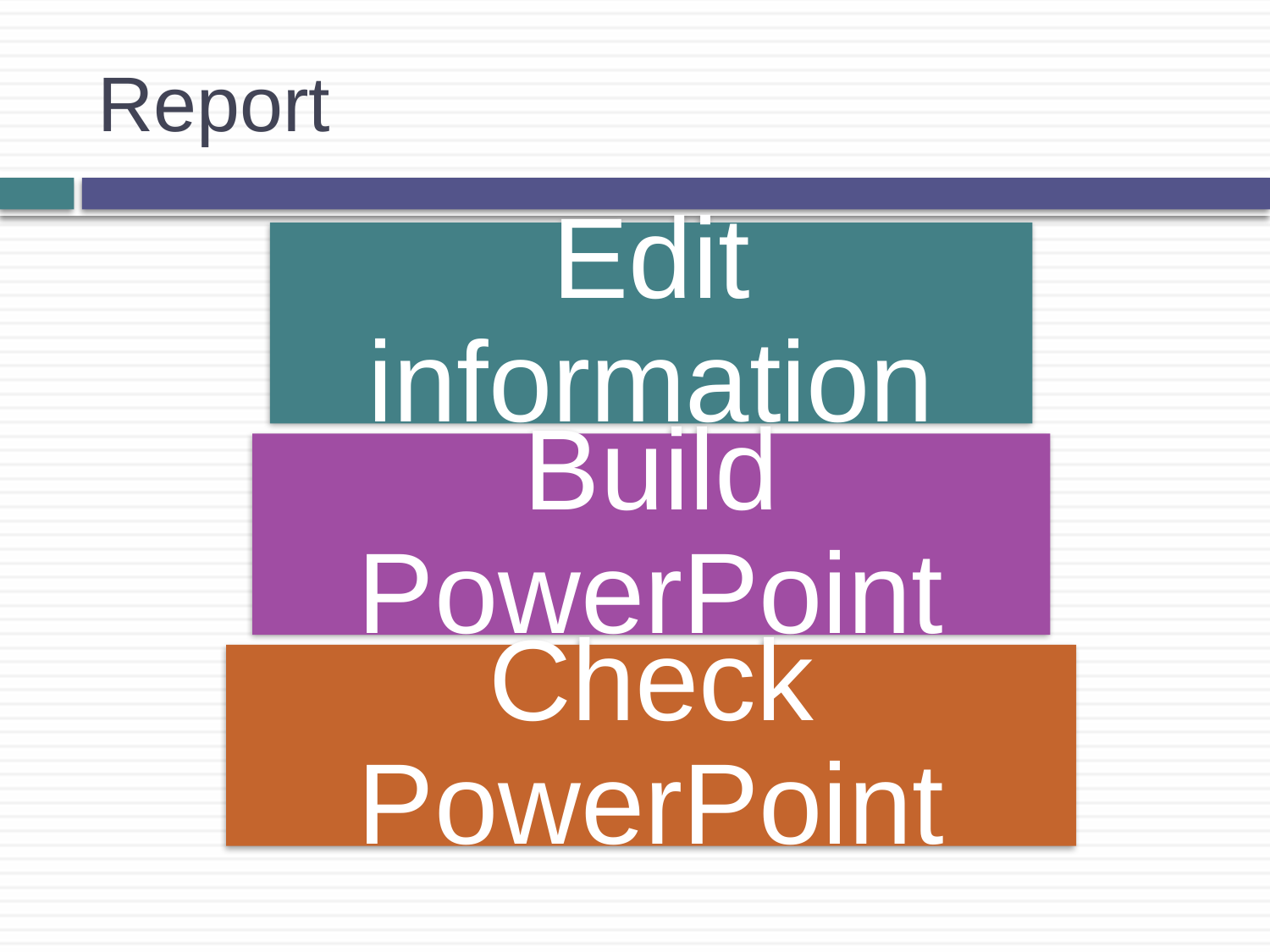

# Report
Edit information
Build PowerPoint
Check PowerPoint